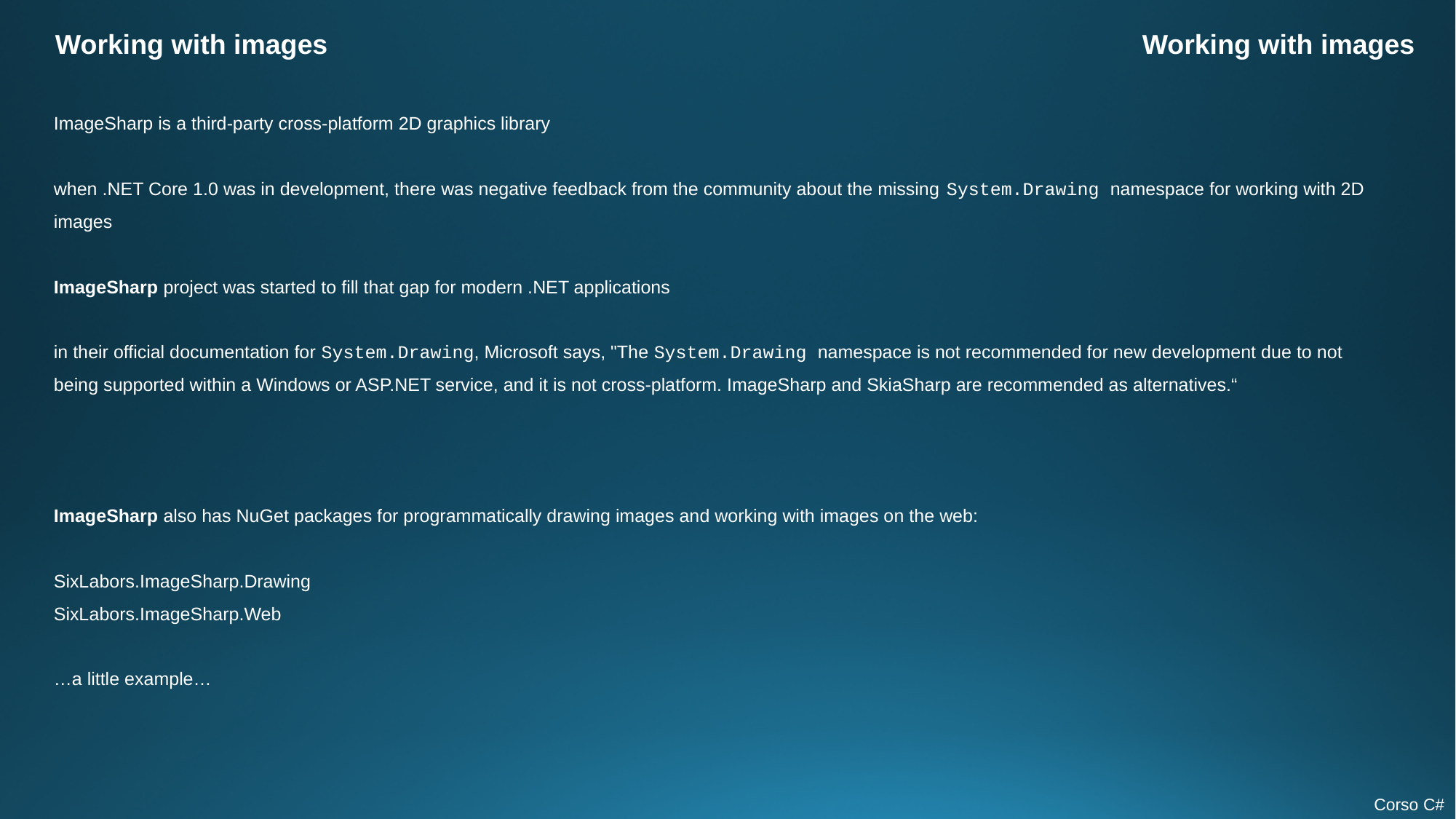

Working with images
Working with images
ImageSharp is a third-party cross-platform 2D graphics library

when .NET Core 1.0 was in development, there was negative feedback from the community about the missing System.Drawing namespace for working with 2D images

ImageSharp project was started to fill that gap for modern .NET applications

in their official documentation for System.Drawing, Microsoft says, "The System.Drawing namespace is not recommended for new development due to not being supported within a Windows or ASP.NET service, and it is not cross-platform. ImageSharp and SkiaSharp are recommended as alternatives.“

ImageSharp also has NuGet packages for programmatically drawing images and working with images on the web:

SixLabors.ImageSharp.Drawing
SixLabors.ImageSharp.Web

…a little example…
Corso C#